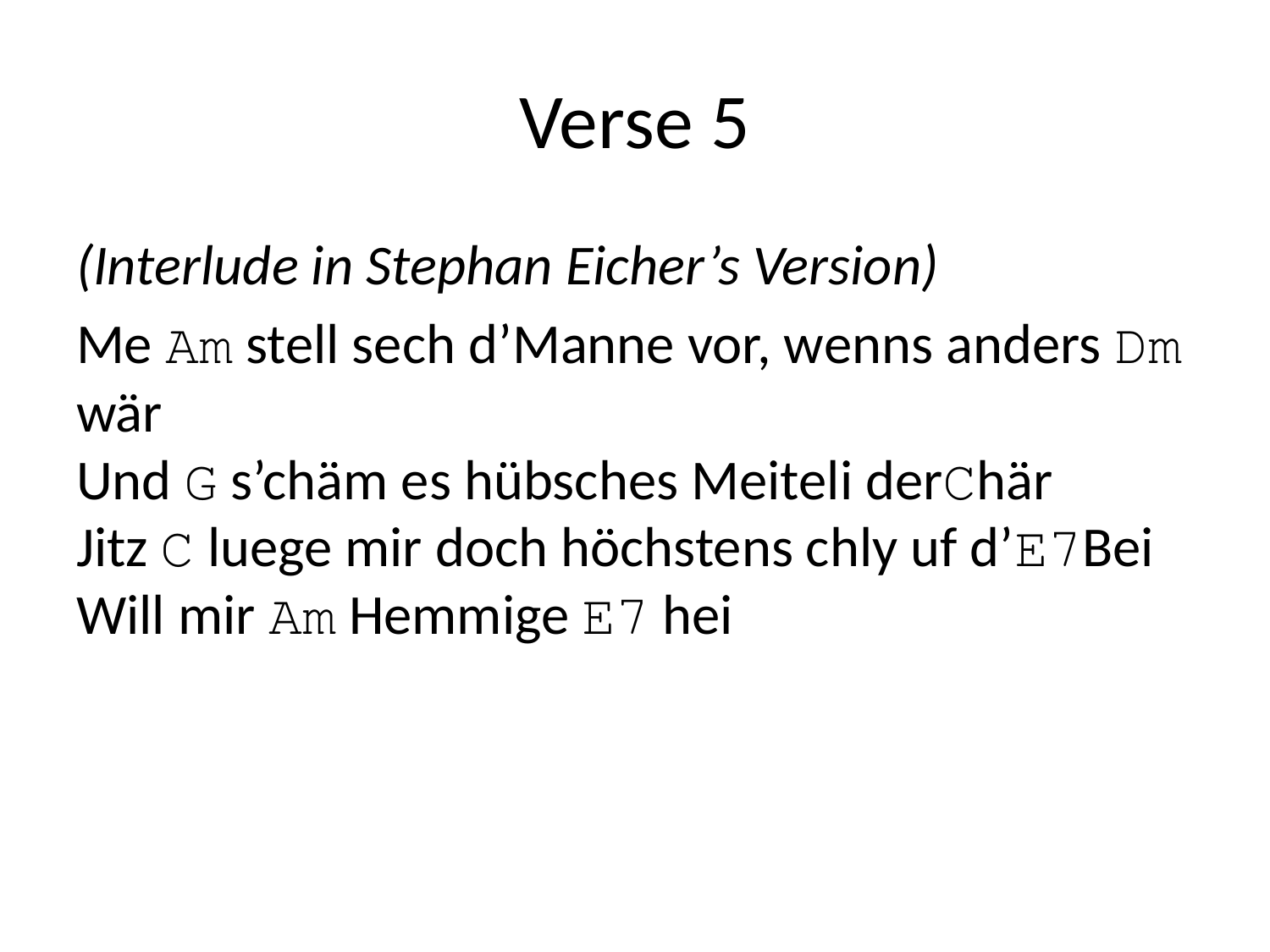

# Verse 5
(Interlude in Stephan Eicher’s Version)
Me Am stell sech d’Manne vor, wenns anders Dm wär
Und G s’chäm es hübsches Meiteli derChär
Jitz C luege mir doch höchstens chly uf d’E7Bei
Will mir Am Hemmige E7 hei